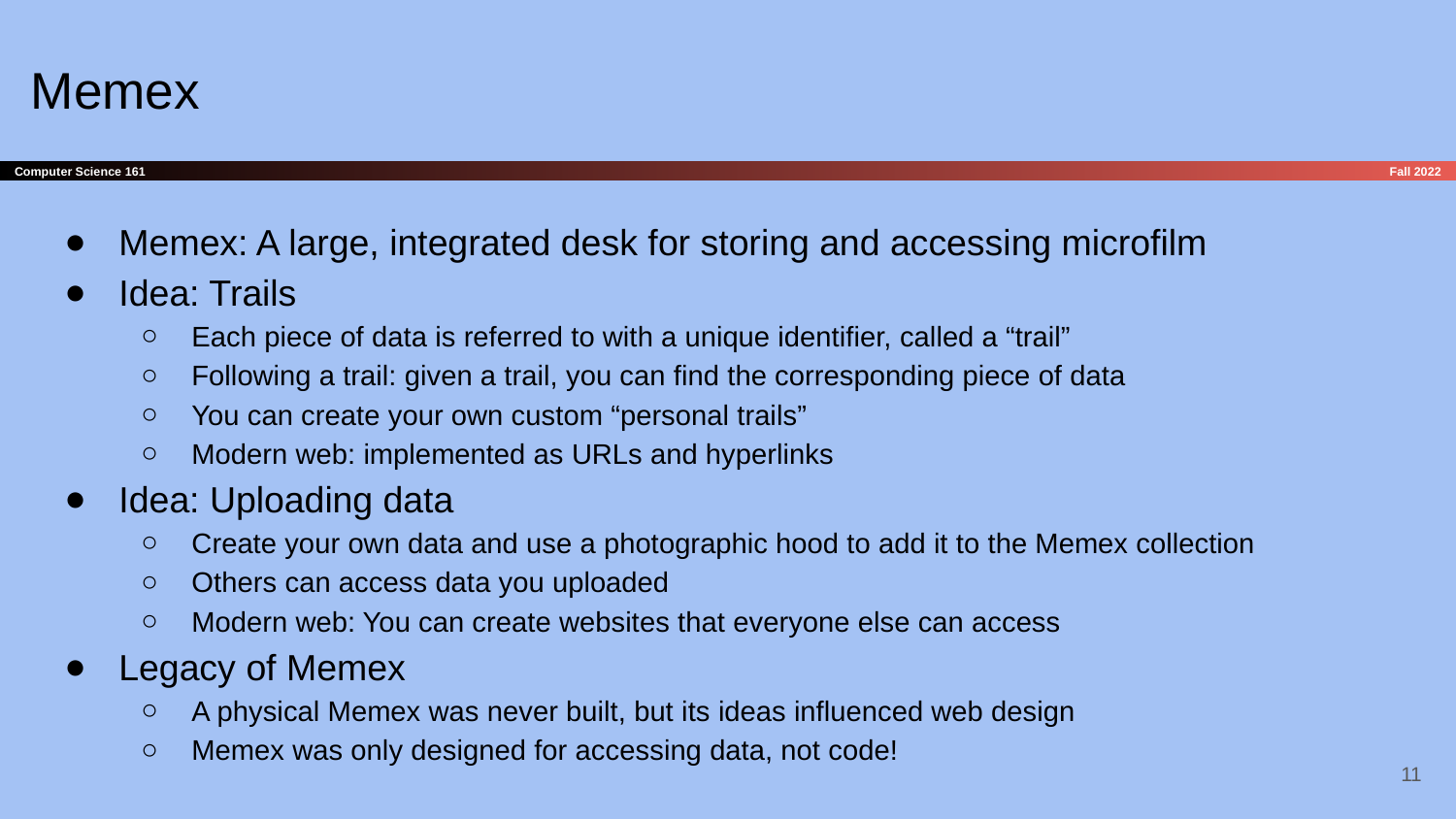

# Memex
Memex: A large, integrated desk for storing and accessing microfilm
Idea: Trails
Each piece of data is referred to with a unique identifier, called a “trail”
Following a trail: given a trail, you can find the corresponding piece of data
You can create your own custom “personal trails”
Modern web: implemented as URLs and hyperlinks
Idea: Uploading data
Create your own data and use a photographic hood to add it to the Memex collection
Others can access data you uploaded
Modern web: You can create websites that everyone else can access
Legacy of Memex
A physical Memex was never built, but its ideas influenced web design
Memex was only designed for accessing data, not code!
11